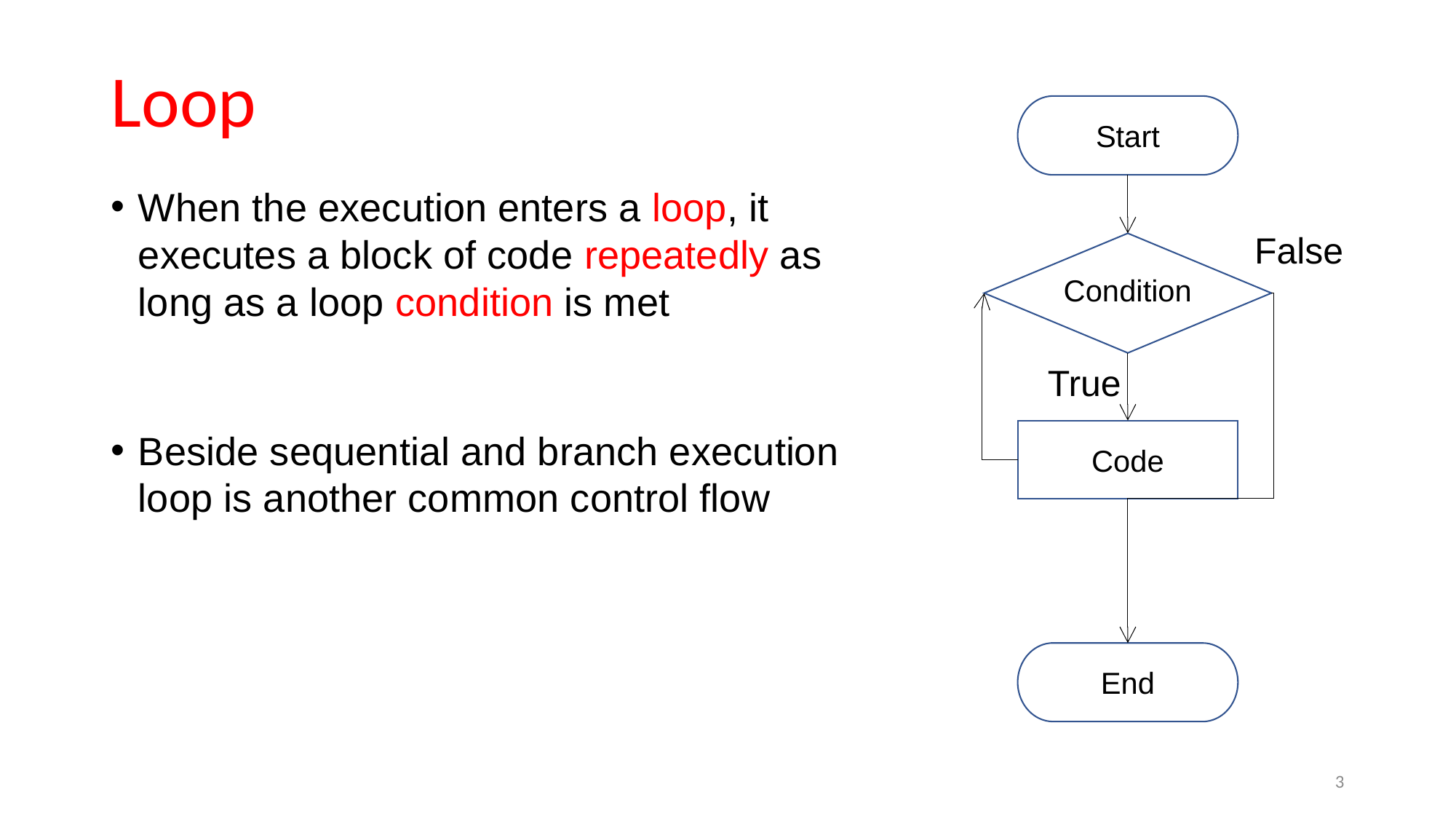

# Loop
Start
When the execution enters a loop, it executes a block of code repeatedly as long as a loop condition is met

Beside sequential and branch execution loop is another common control flow
False

Condition
True
Code
End
3